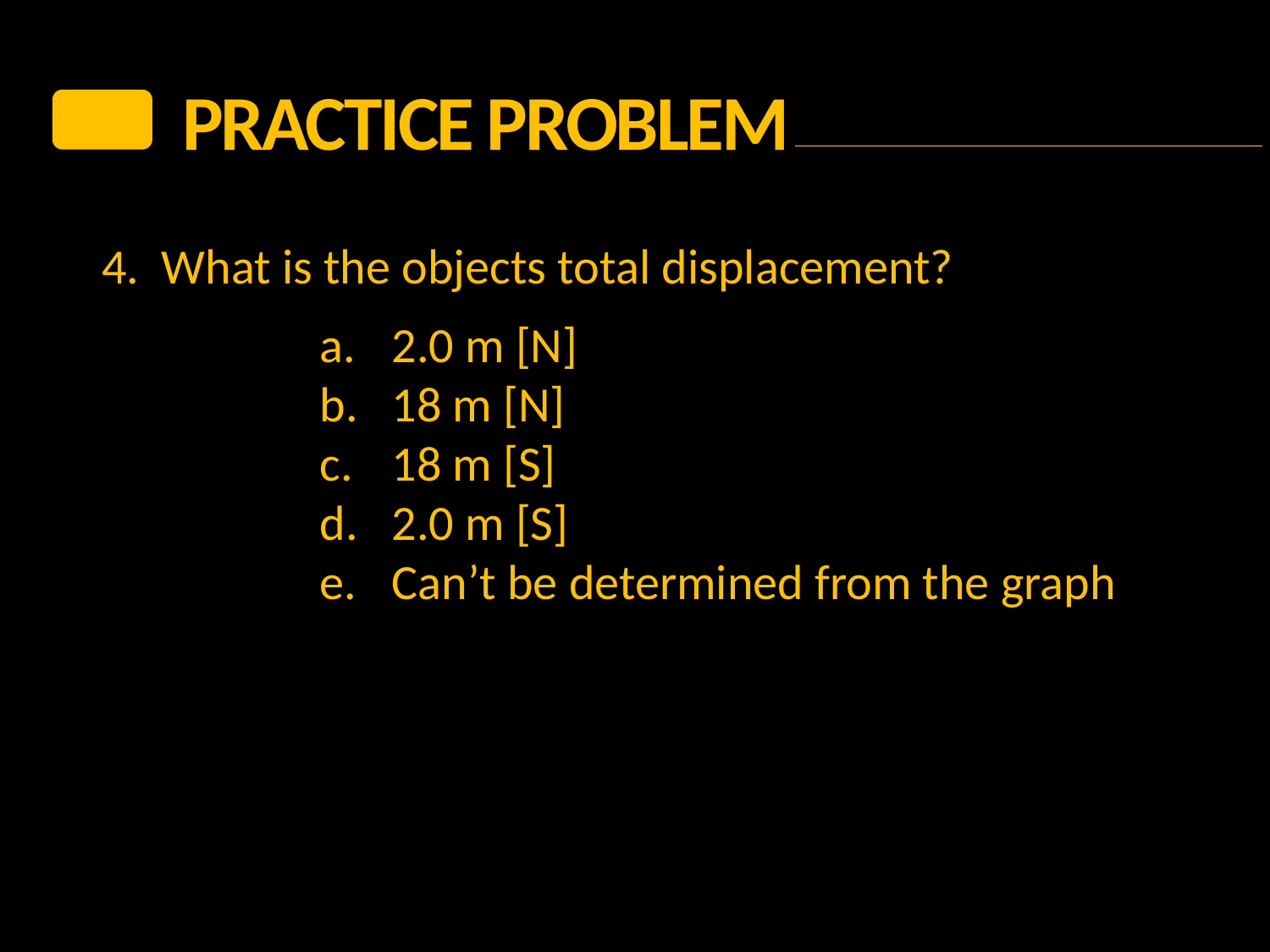

PRACTICE Problem

4.  What is the objects total displacement?
2.0 m [N]
18 m [N]
18 m [S]
2.0 m [S]
Can’t be determined from the graph